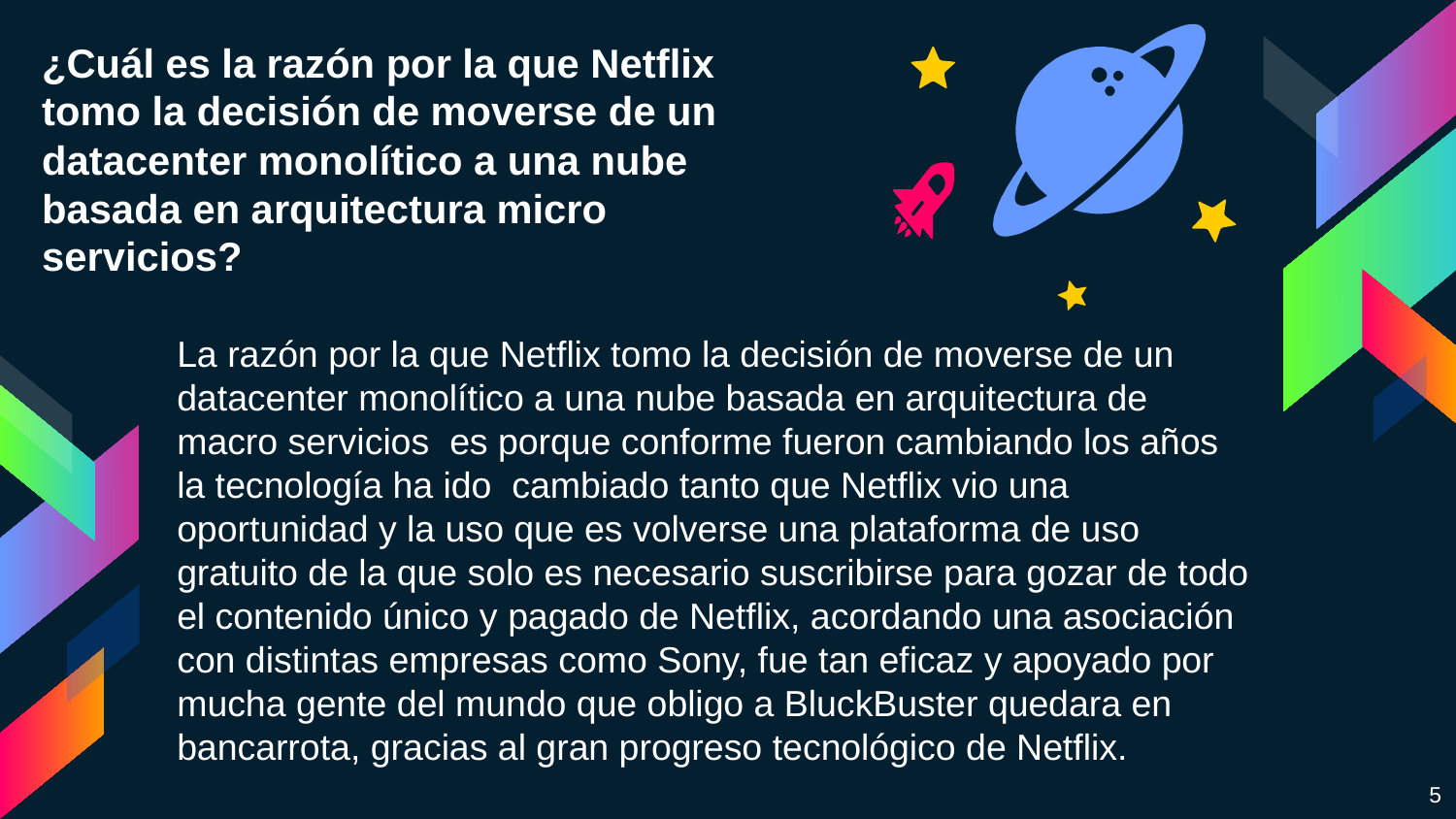

¿Cuál es la razón por la que Netflix tomo la decisión de moverse de un datacenter monolítico a una nube basada en arquitectura micro servicios?

La razón por la que Netflix tomo la decisión de moverse de un datacenter monolítico a una nube basada en arquitectura de macro servicios  es porque conforme fueron cambiando los años la tecnología ha ido  cambiado tanto que Netflix vio una oportunidad y la uso que es volverse una plataforma de uso gratuito de la que solo es necesario suscribirse para gozar de todo el contenido único y pagado de Netflix, acordando una asociación con distintas empresas como Sony, fue tan eficaz y apoyado por mucha gente del mundo que obligo a BluckBuster quedara en bancarrota, gracias al gran progreso tecnológico de Netflix.

5